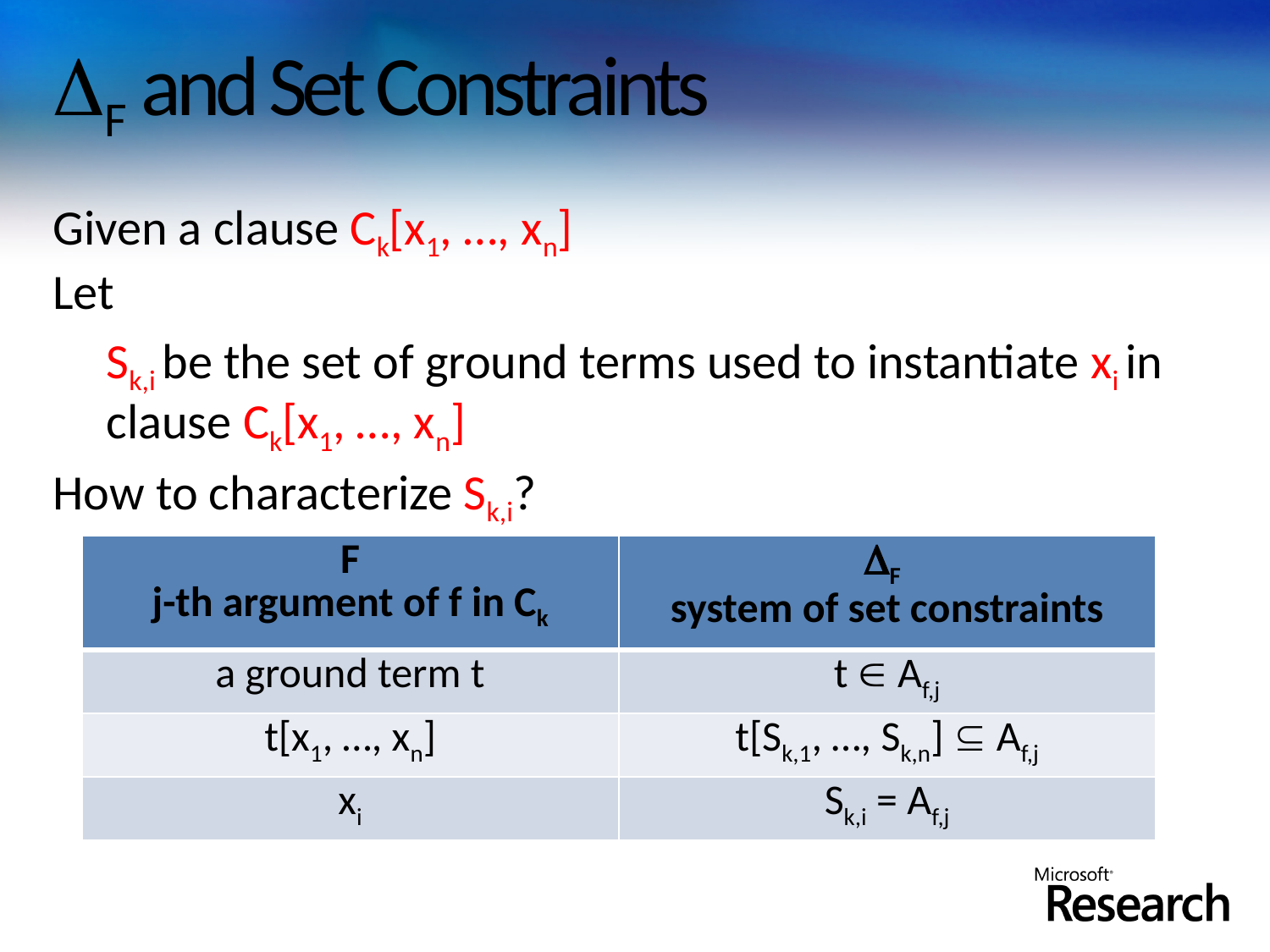

# ΔF and Set Constraints
Given a clause Ck[x1, …, xn]
Let
	Sk,i be the set of ground terms used to instantiate xi in clause Ck[x1, …, xn]
How to characterize Sk,i?
| F j-th argument of f in Ck | ΔF system of set constraints |
| --- | --- |
| a ground term t | t ∈ Af,j |
| t[x1, …, xn] | t[Sk,1, …, Sk,n] ⊆ Af,j |
| xi | Sk,i = Af,j |